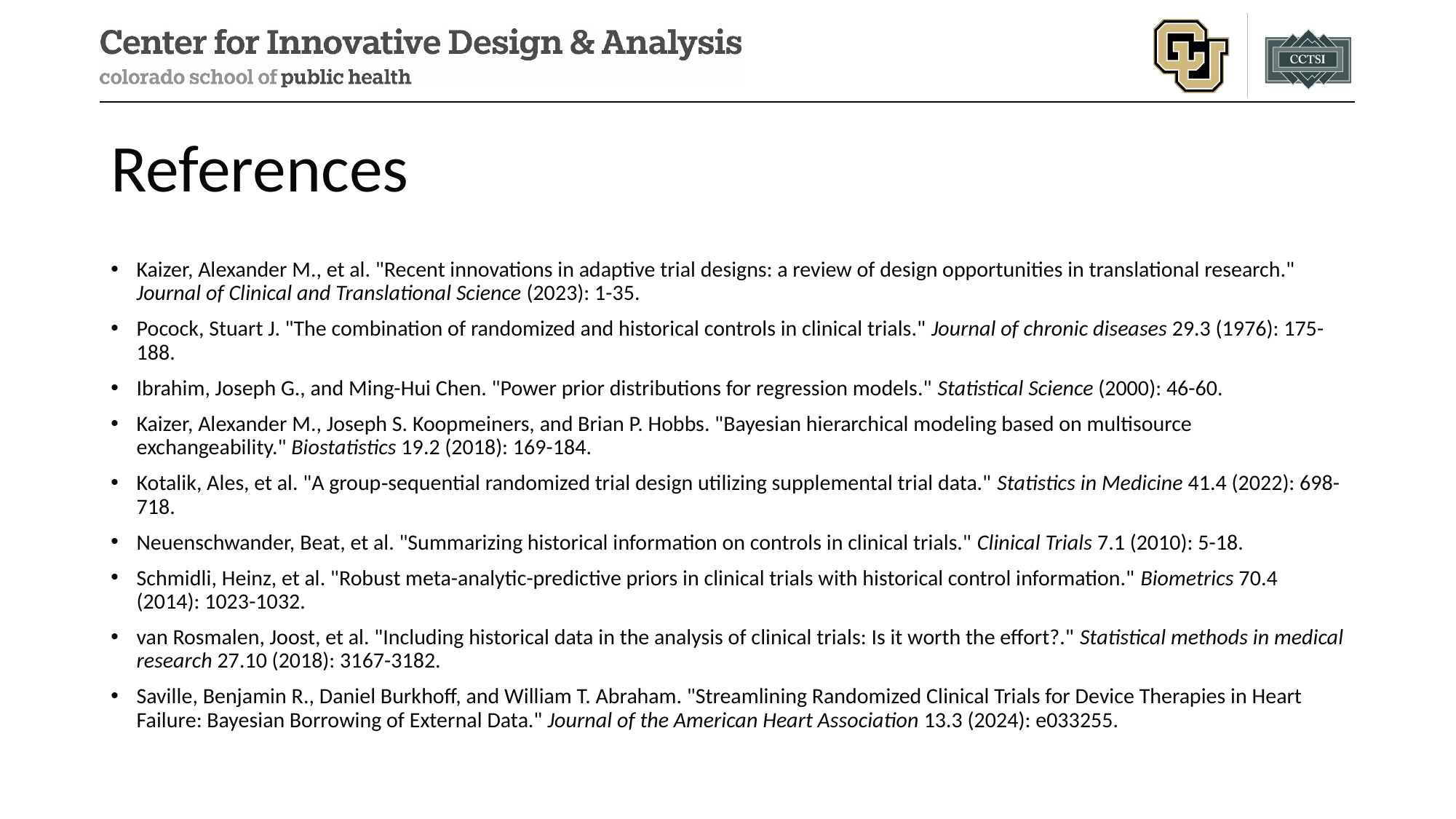

# References
Kaizer, Alexander M., et al. "Recent innovations in adaptive trial designs: a review of design opportunities in translational research." Journal of Clinical and Translational Science (2023): 1-35.
Pocock, Stuart J. "The combination of randomized and historical controls in clinical trials." Journal of chronic diseases 29.3 (1976): 175-188.
Ibrahim, Joseph G., and Ming-Hui Chen. "Power prior distributions for regression models." Statistical Science (2000): 46-60.
Kaizer, Alexander M., Joseph S. Koopmeiners, and Brian P. Hobbs. "Bayesian hierarchical modeling based on multisource exchangeability." Biostatistics 19.2 (2018): 169-184.
Kotalik, Ales, et al. "A group‐sequential randomized trial design utilizing supplemental trial data." Statistics in Medicine 41.4 (2022): 698-718.
Neuenschwander, Beat, et al. "Summarizing historical information on controls in clinical trials." Clinical Trials 7.1 (2010): 5-18.
Schmidli, Heinz, et al. "Robust meta-analytic-predictive priors in clinical trials with historical control information." Biometrics 70.4 (2014): 1023-1032.
van Rosmalen, Joost, et al. "Including historical data in the analysis of clinical trials: Is it worth the effort?." Statistical methods in medical research 27.10 (2018): 3167-3182.
Saville, Benjamin R., Daniel Burkhoff, and William T. Abraham. "Streamlining Randomized Clinical Trials for Device Therapies in Heart Failure: Bayesian Borrowing of External Data." Journal of the American Heart Association 13.3 (2024): e033255.